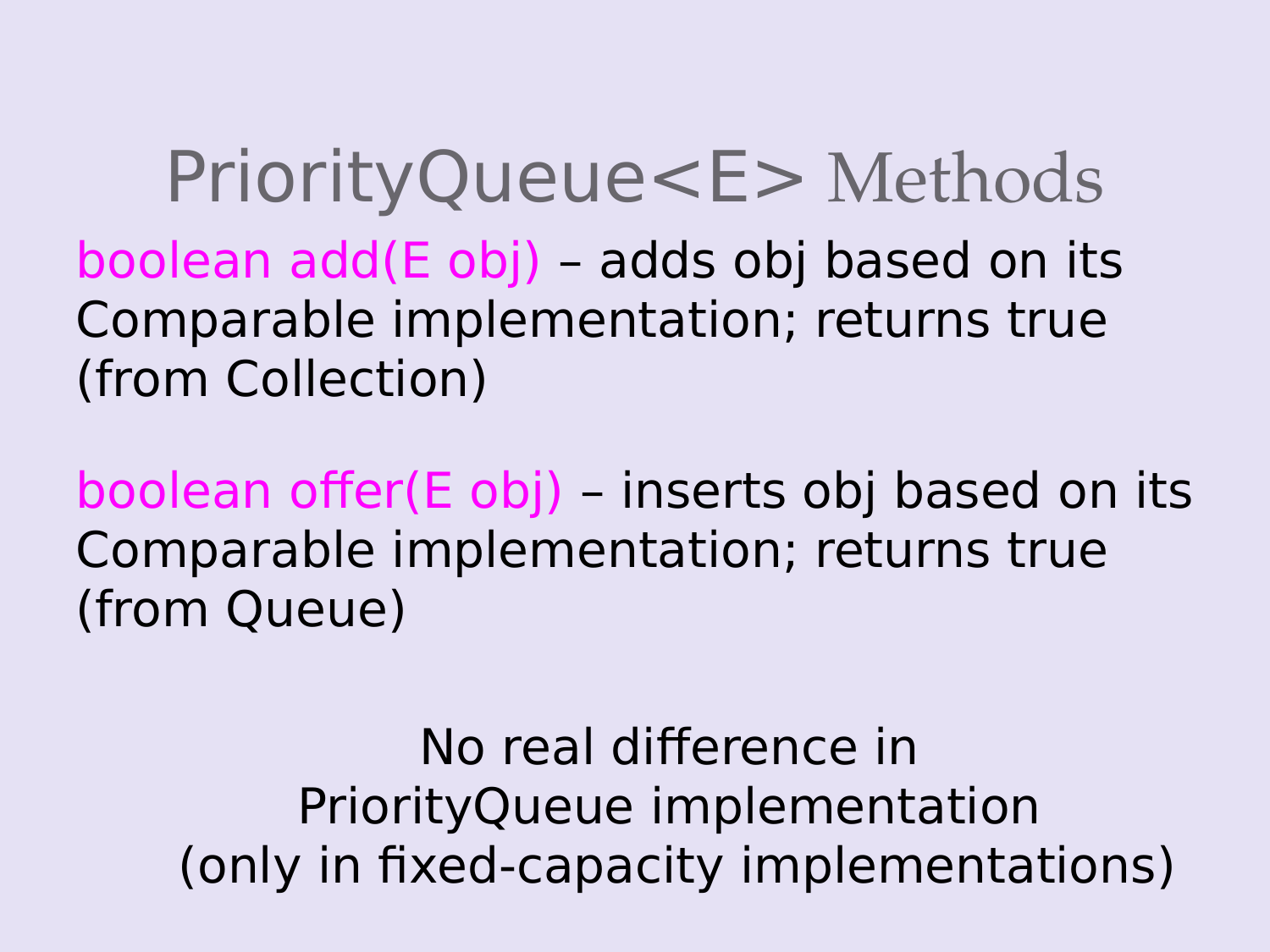

# PriorityQueue<E> Methods
boolean add(E obj) – adds obj based on its Comparable implementation; returns true (from Collection)
boolean offer(E obj) – inserts obj based on its Comparable implementation; returns true (from Queue)
No real difference in
PriorityQueue implementation
(only in fixed-capacity implementations)